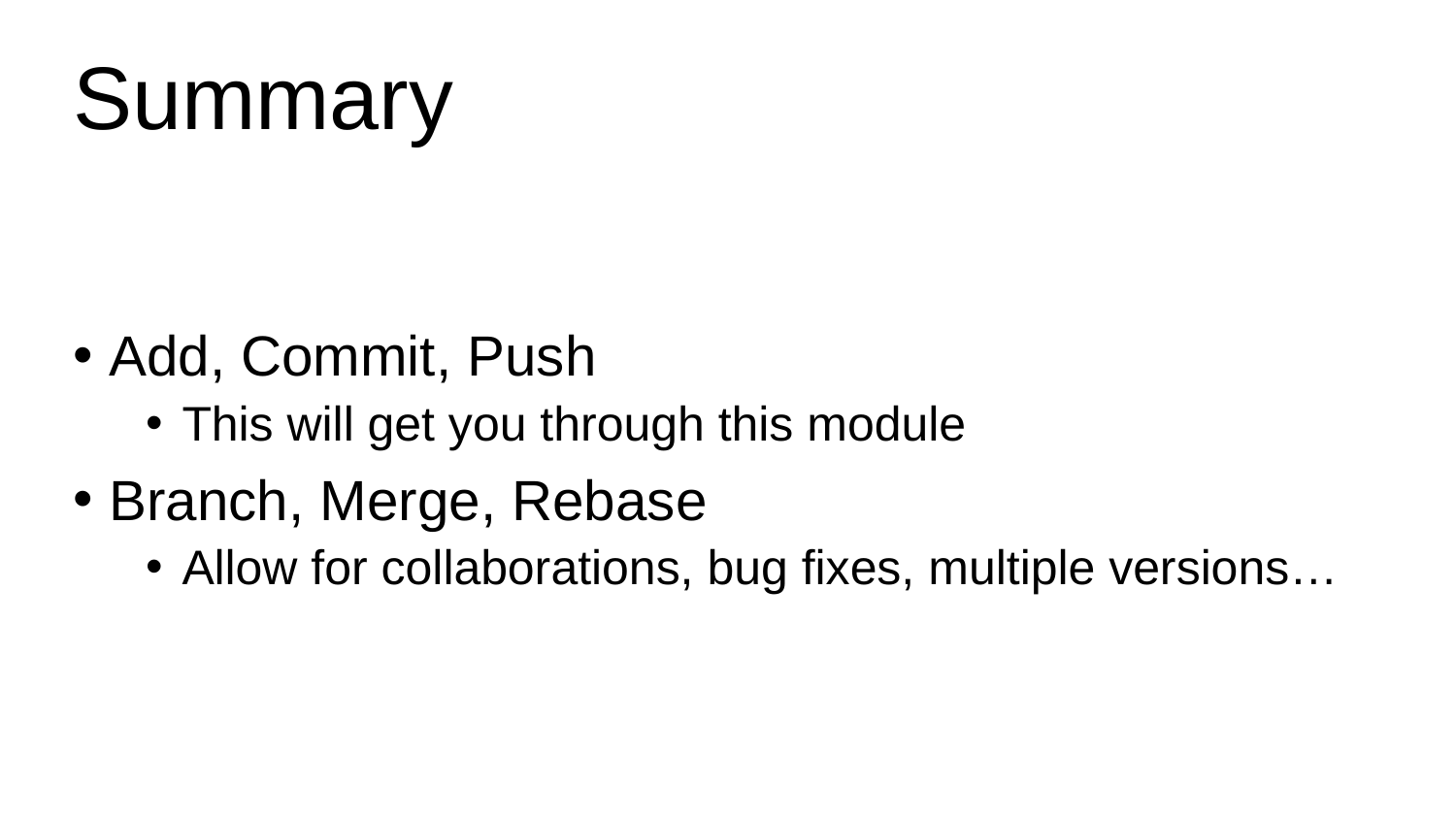

# Summary
Add, Commit, Push
This will get you through this module
Branch, Merge, Rebase
Allow for collaborations, bug fixes, multiple versions…